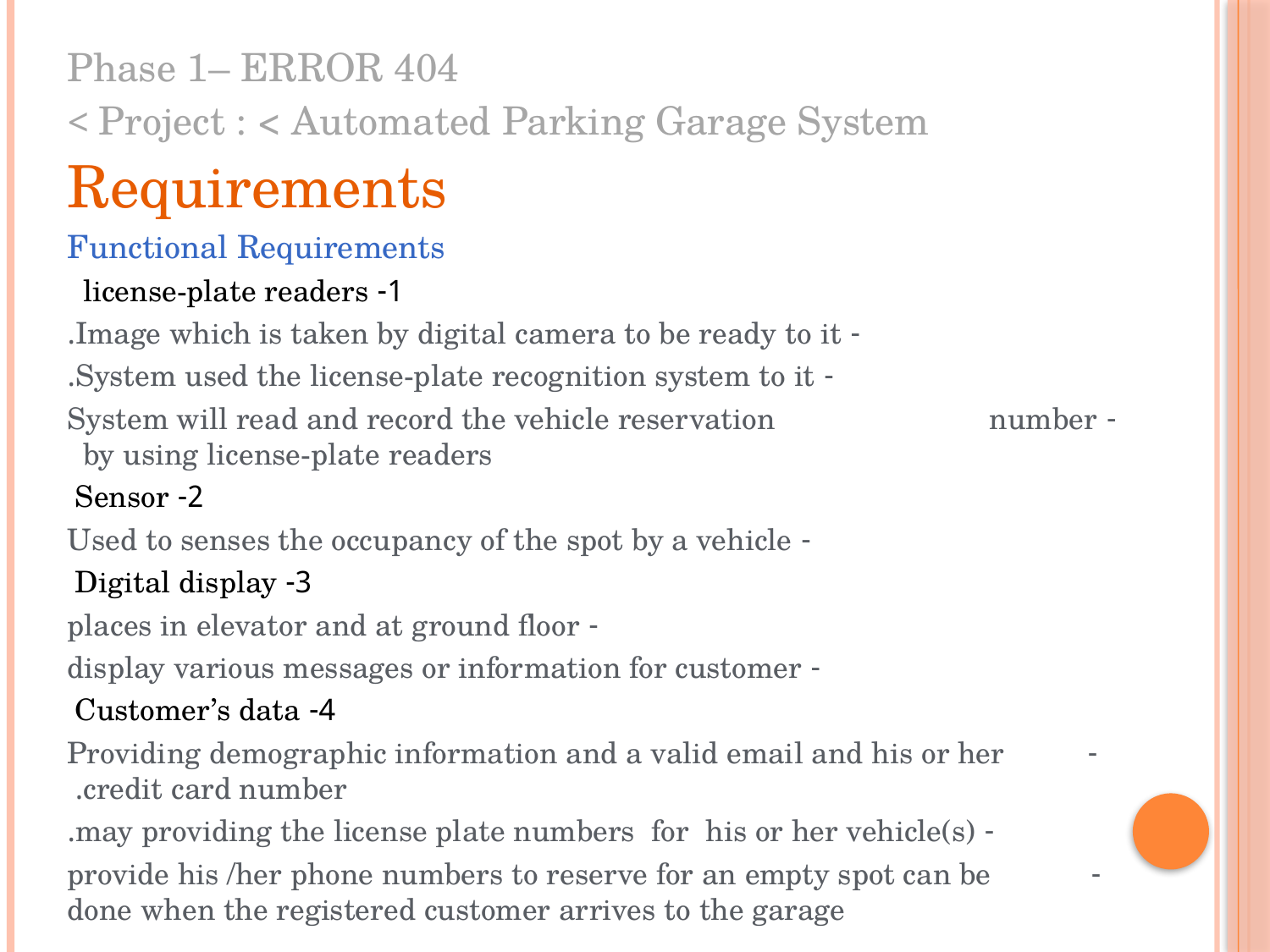

Phase 1– ERROR 404
Project : < Automated Parking Garage System >
Requirements
Functional Requirements
1- license-plate readers
   - Image which is taken by digital camera to be ready to it.
   - System used the license-plate recognition system to it.
   - System will read and record the vehicle reservation                          number by using license-plate readers
2- Sensor
   - Used to senses the occupancy of the spot by a vehicle
3- Digital display
   - places in elevator and at ground floor
   - display various messages or information for customer
4- Customer’s data
   - Providing demographic information and a valid email and his or her          credit card number.
   - may providing the license plate numbers  for  his or her vehicle(s).
   - provide his /her phone numbers to reserve for an empty spot can be            done when the registered customer arrives to the garage